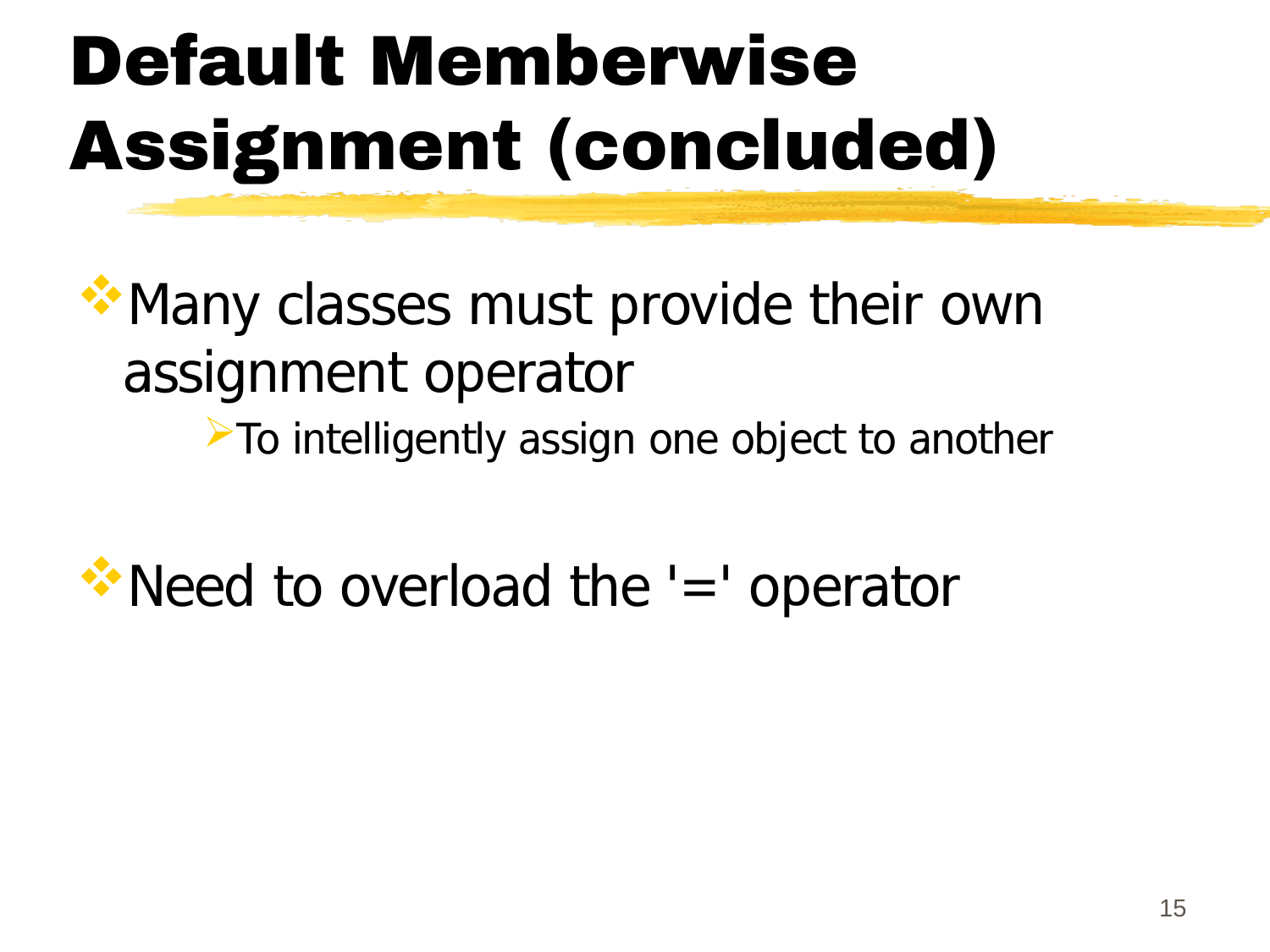

# Default Memberwise Assignment (concluded)
Many classes must provide their own assignment operator
To intelligently assign one object to another

Need to overload the '=' operator
15